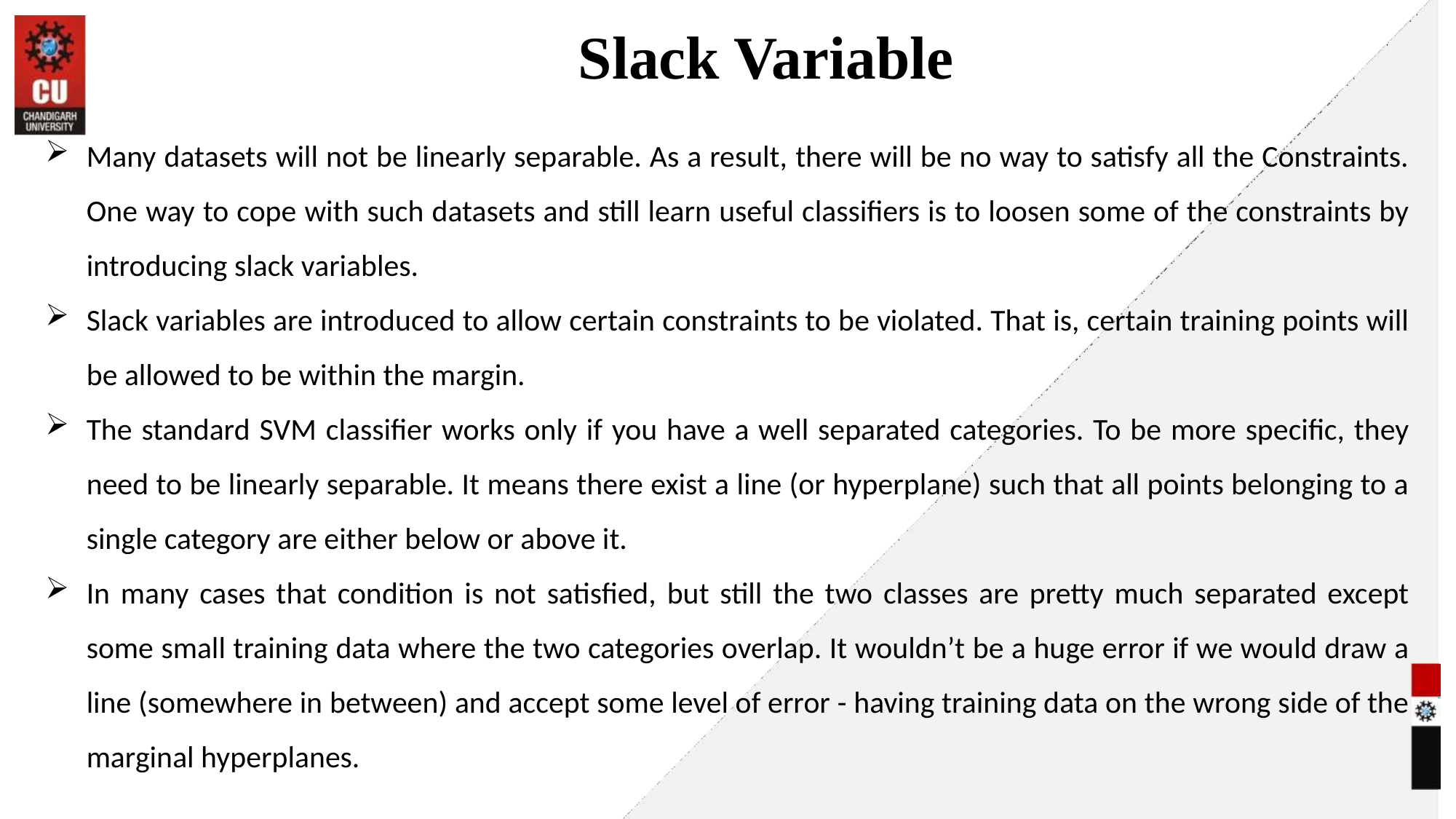

# Slack Variable
Many datasets will not be linearly separable. As a result, there will be no way to satisfy all the Constraints. One way to cope with such datasets and still learn useful classifiers is to loosen some of the constraints by introducing slack variables.
Slack variables are introduced to allow certain constraints to be violated. That is, certain training points will be allowed to be within the margin.
The standard SVM classifier works only if you have a well separated categories. To be more specific, they need to be linearly separable. It means there exist a line (or hyperplane) such that all points belonging to a single category are either below or above it.
In many cases that condition is not satisfied, but still the two classes are pretty much separated except some small training data where the two categories overlap. It wouldn’t be a huge error if we would draw a line (somewhere in between) and accept some level of error - having training data on the wrong side of the marginal hyperplanes.